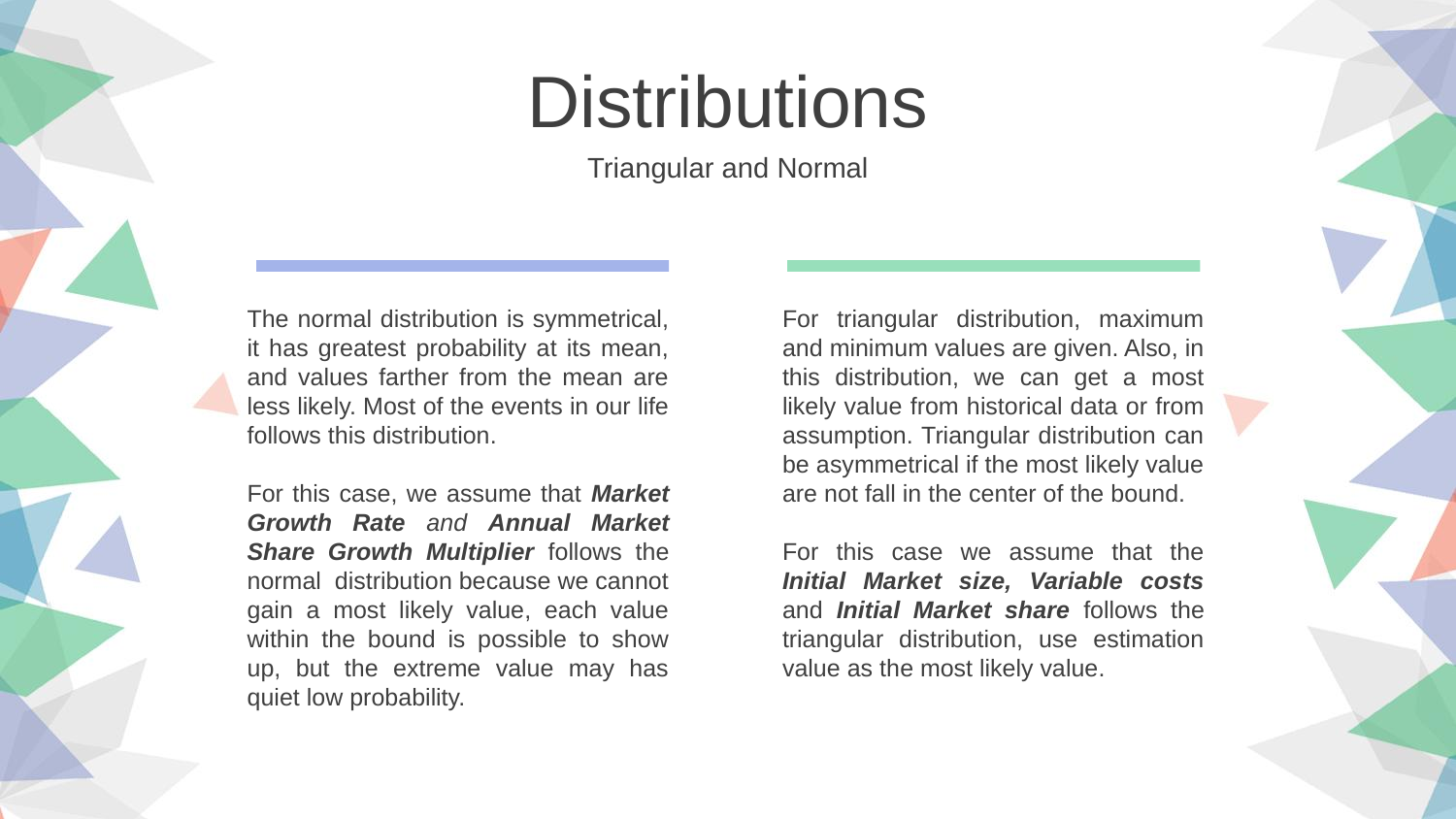

Distributions
Triangular and Normal

The normal distribution is symmetrical, it has greatest probability at its mean, and values farther from the mean are less likely. Most of the events in our life follows this distribution.

For this case, we assume that Market Growth Rate and Annual Market Share Growth Multiplier follows the normal  distribution because we cannot gain a most likely value, each value within the bound is possible to show up, but the extreme value may has quiet low probability.
For triangular distribution, maximum and minimum values are given. Also, in this distribution, we can get a most likely value from historical data or from assumption. Triangular distribution can be asymmetrical if the most likely value are not fall in the center of the bound.

For this case we assume that the Initial Market size, Variable costs and Initial Market share follows the triangular distribution, use estimation value as the most likely value.